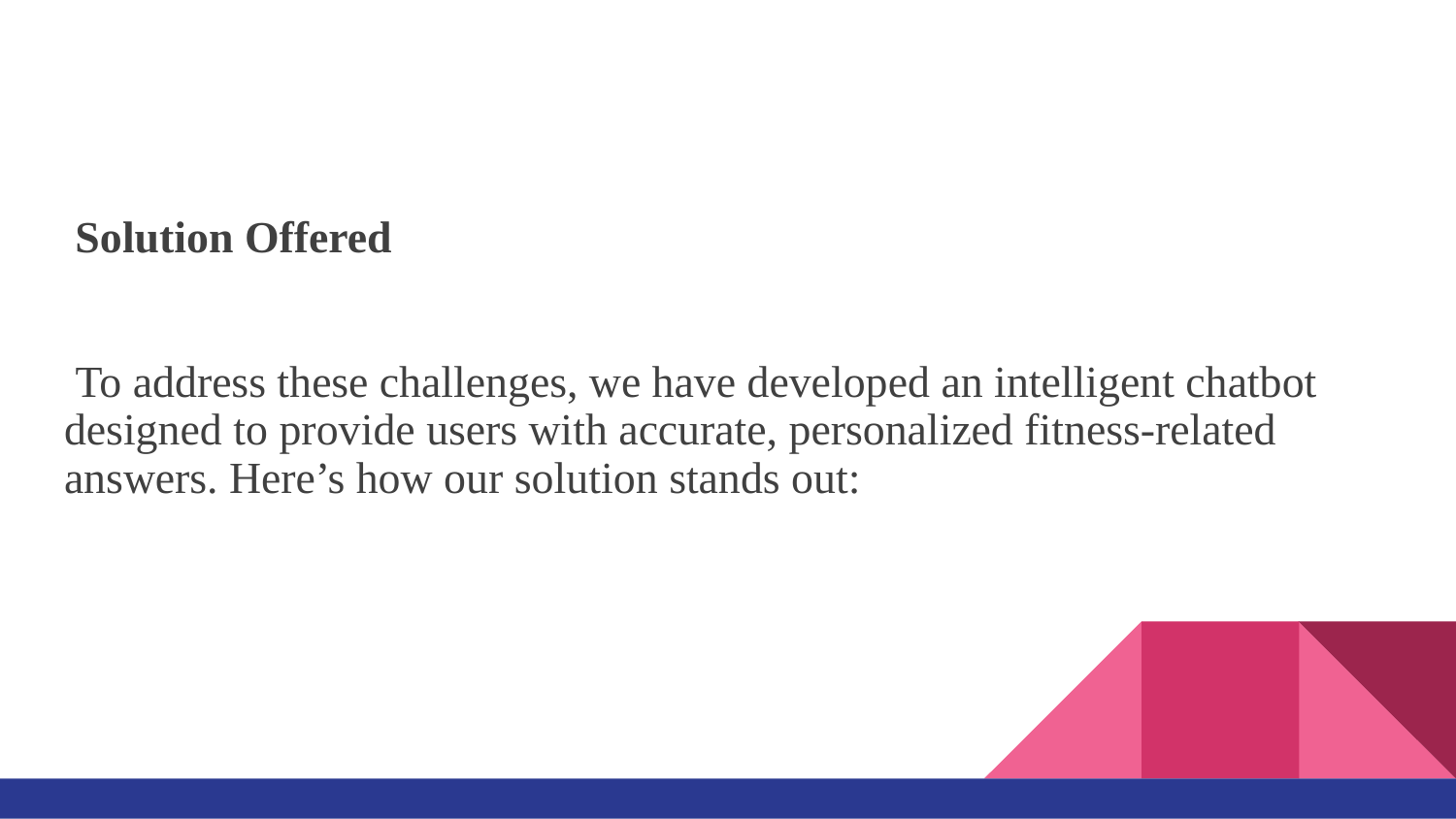

Solution Offered

 To address these challenges, we have developed an intelligent chatbot designed to provide users with accurate, personalized fitness-related answers. Here’s how our solution stands out: